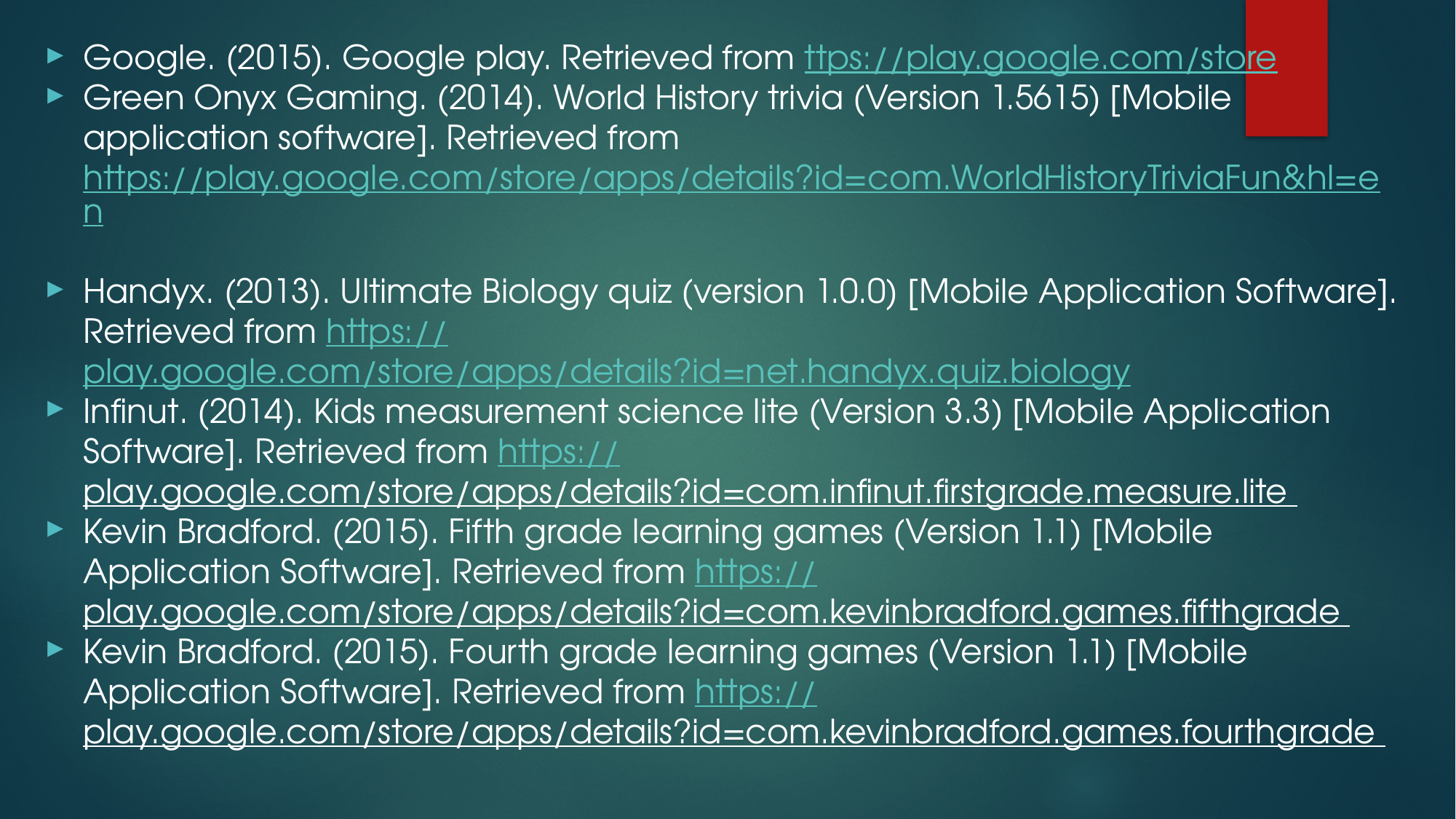

Google. (2015). Google play. Retrieved from ttps://play.google.com/store
Green Onyx Gaming. (2014). World History trivia (Version 1.5615) [Mobile application software]. Retrieved from https://play.google.com/store/apps/details?id=com.WorldHistoryTriviaFun&hl=en
Handyx. (2013). Ultimate Biology quiz (version 1.0.0) [Mobile Application Software]. Retrieved from https://play.google.com/store/apps/details?id=net.handyx.quiz.biology
Infinut. (2014). Kids measurement science lite (Version 3.3) [Mobile Application Software]. Retrieved from https://play.google.com/store/apps/details?id=com.infinut.firstgrade.measure.lite
Kevin Bradford. (2015). Fifth grade learning games (Version 1.1) [Mobile Application Software]. Retrieved from https://play.google.com/store/apps/details?id=com.kevinbradford.games.fifthgrade
Kevin Bradford. (2015). Fourth grade learning games (Version 1.1) [Mobile Application Software]. Retrieved from https://play.google.com/store/apps/details?id=com.kevinbradford.games.fourthgrade